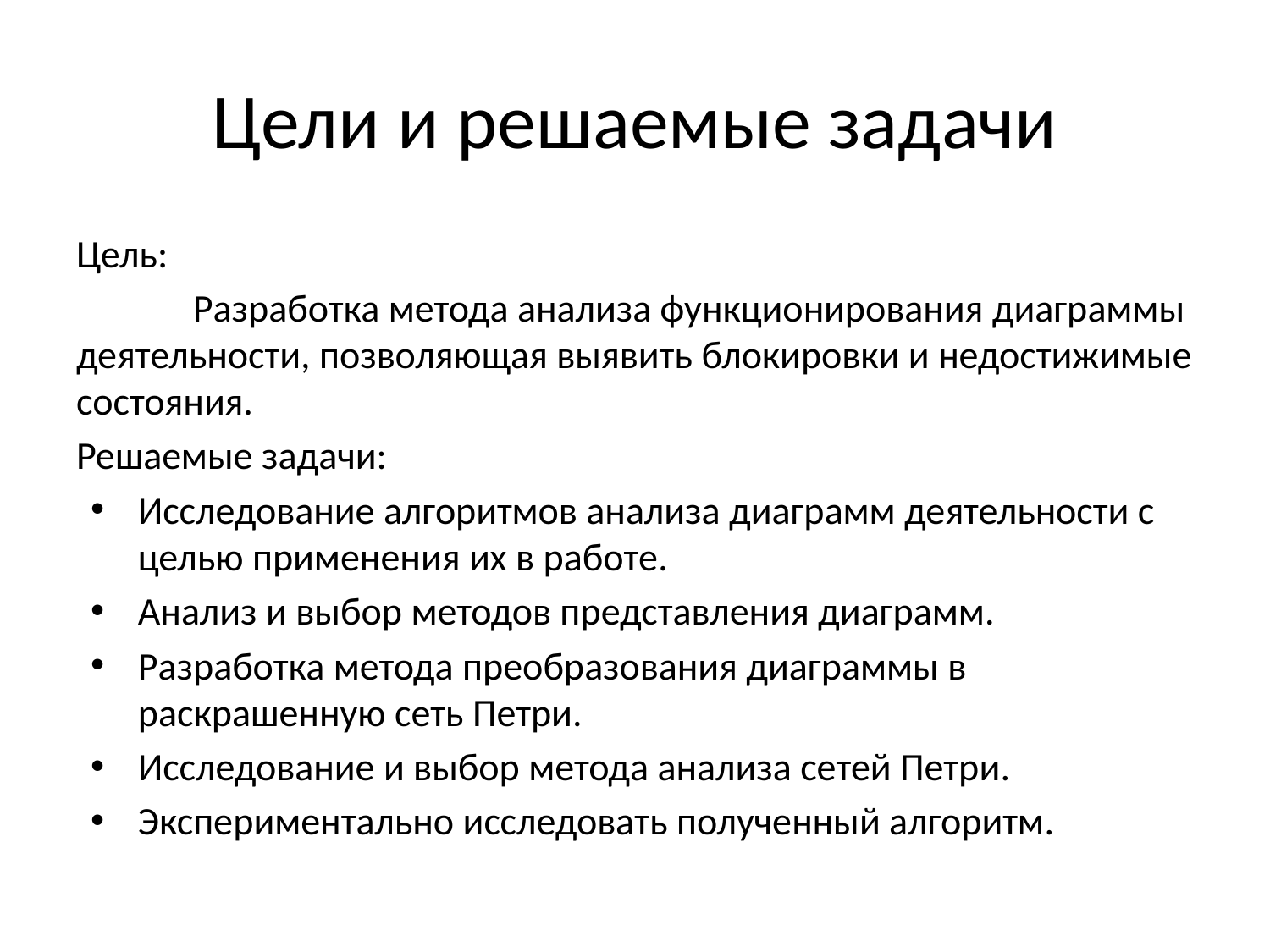

# Цели и решаемые задачи
Цель:
	Разработка метода анализа функционирования диаграммы деятельности, позволяющая выявить блокировки и недостижимые состояния.
Решаемые задачи:
Исследование алгоритмов анализа диаграмм деятельности с целью применения их в работе.
Анализ и выбор методов представления диаграмм.
Разработка метода преобразования диаграммы в раскрашенную сеть Петри.
Исследование и выбор метода анализа сетей Петри.
Экспериментально исследовать полученный алгоритм.